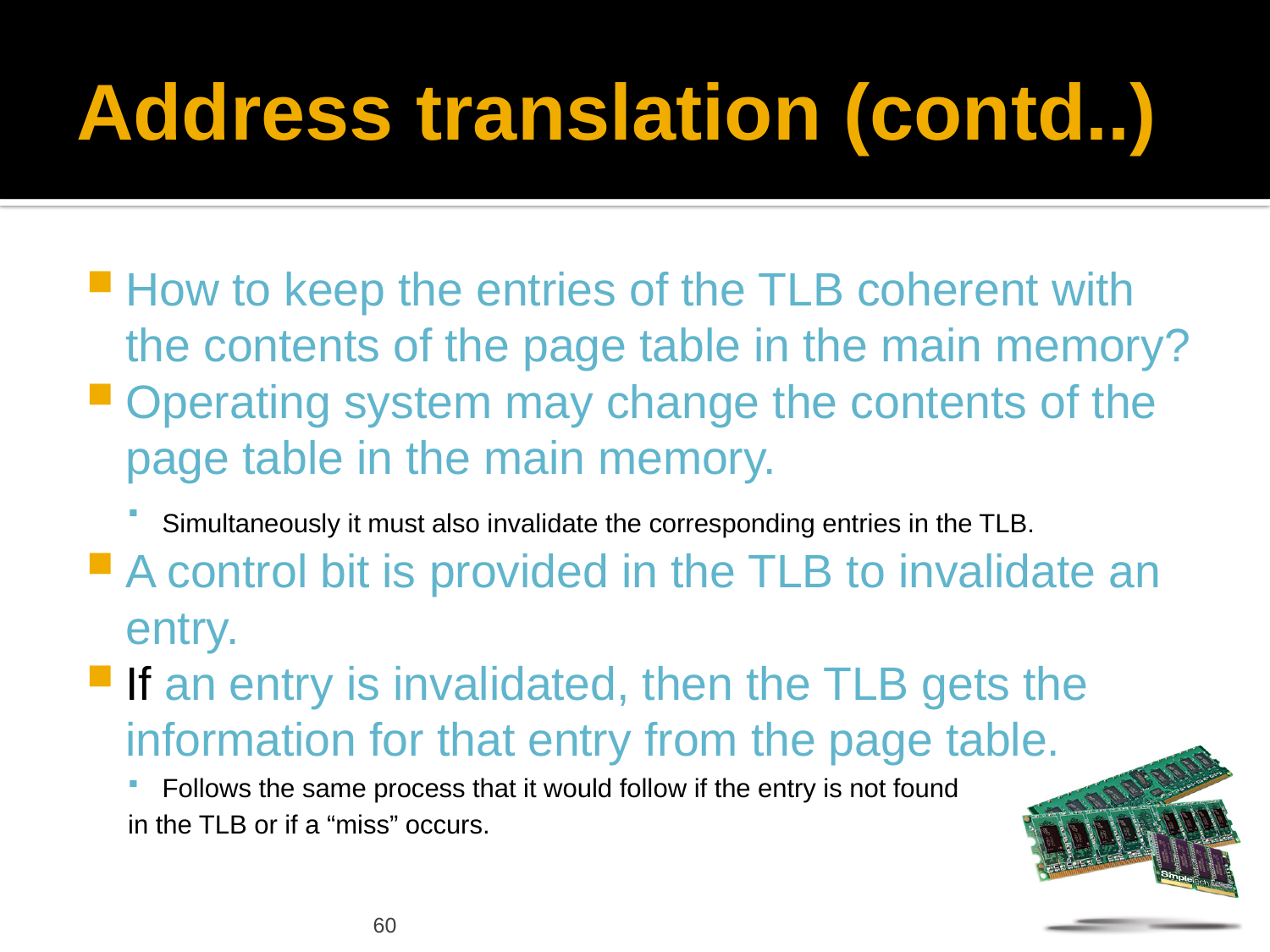

# Address translation (contd..)
How to keep the entries of the TLB coherent with the contents of the page table in the main memory?
Operating system may change the contents of the page table in the main memory.
Simultaneously it must also invalidate the corresponding entries in the TLB.
A control bit is provided in the TLB to invalidate an entry.
If an entry is invalidated, then the TLB gets the information for that entry from the page table.
Follows the same process that it would follow if the entry is not found
in the TLB or if a “miss” occurs.
60